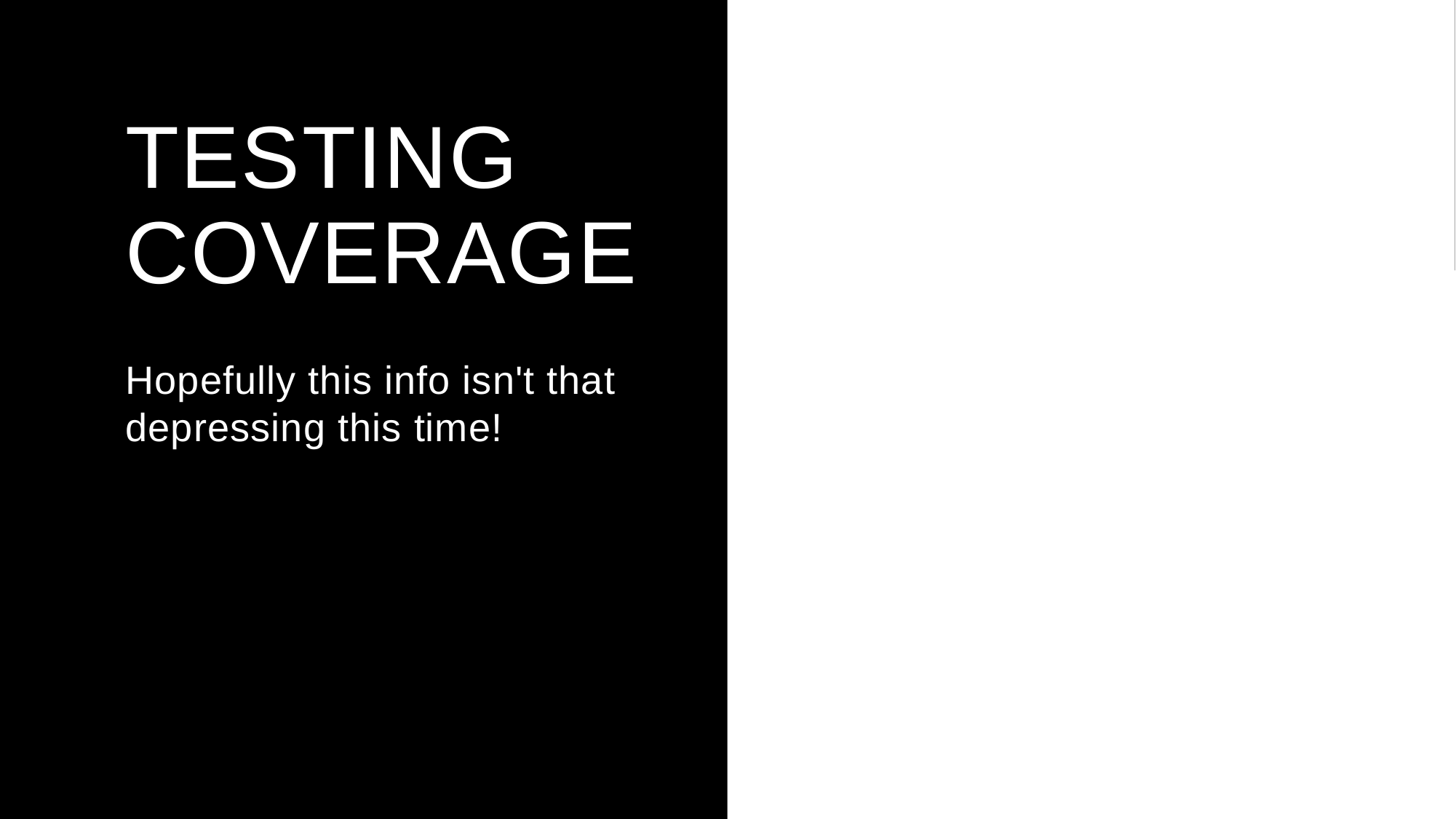

# Testing coverage
Hopefully this info isn't that depressing this time!